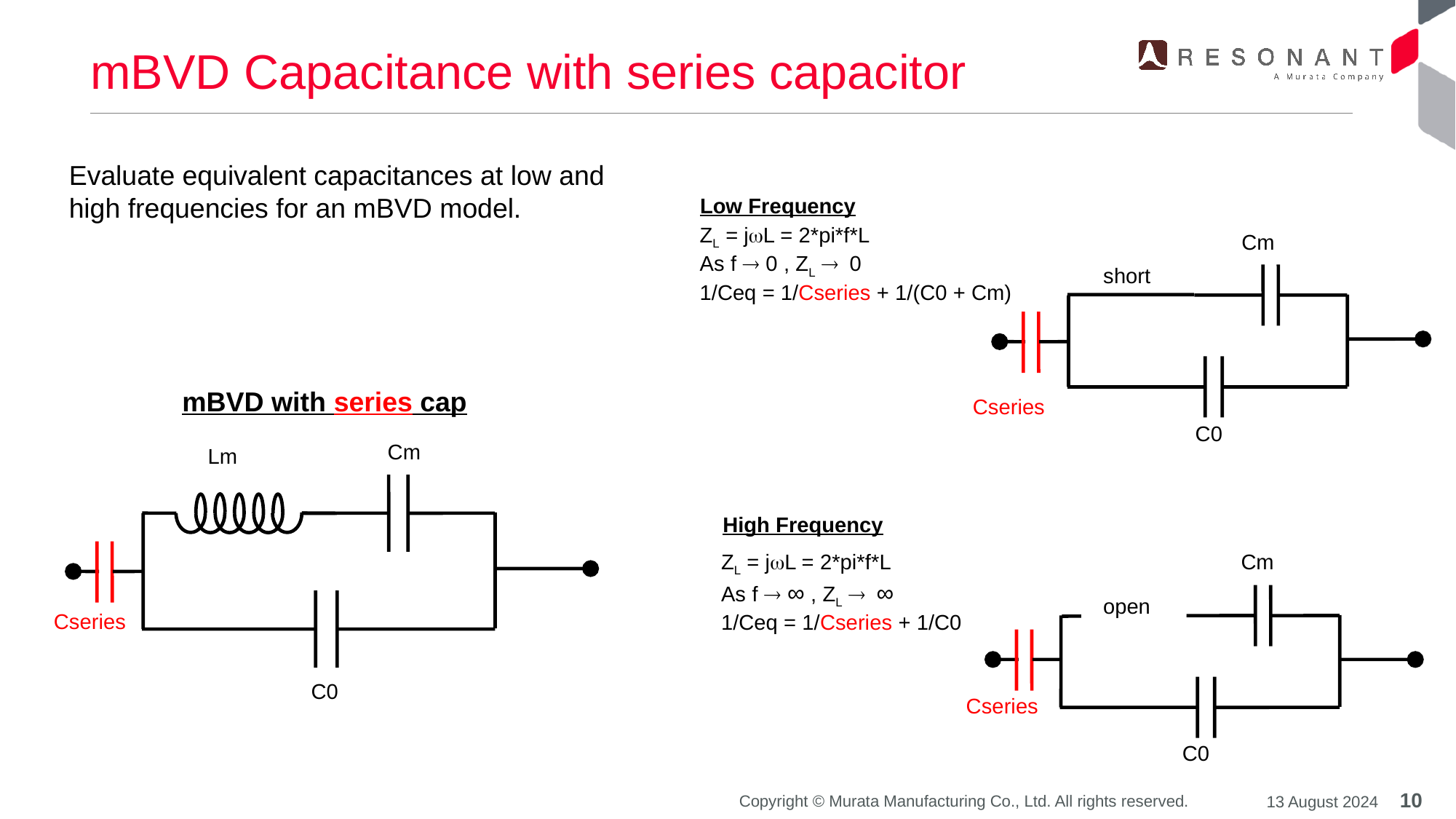

# mBVD Capacitance with series capacitor
Evaluate equivalent capacitances at low and high frequencies for an mBVD model.
Low Frequency
ZL = jωL = 2*pi*f*L
As f → 0 , ZL → 0
1/Ceq = 1/Cseries + 1/(C0 + Cm)

Cm

short

mBVD with series cap
Cseries
C0
Cm
Lm

C0
High Frequency
ZL = jωL = 2*pi*f*L
As f → ∞ , ZL → ∞
1/Ceq = 1/Cseries + 1/C0
Cm

open
Cseries

Cseries
C0